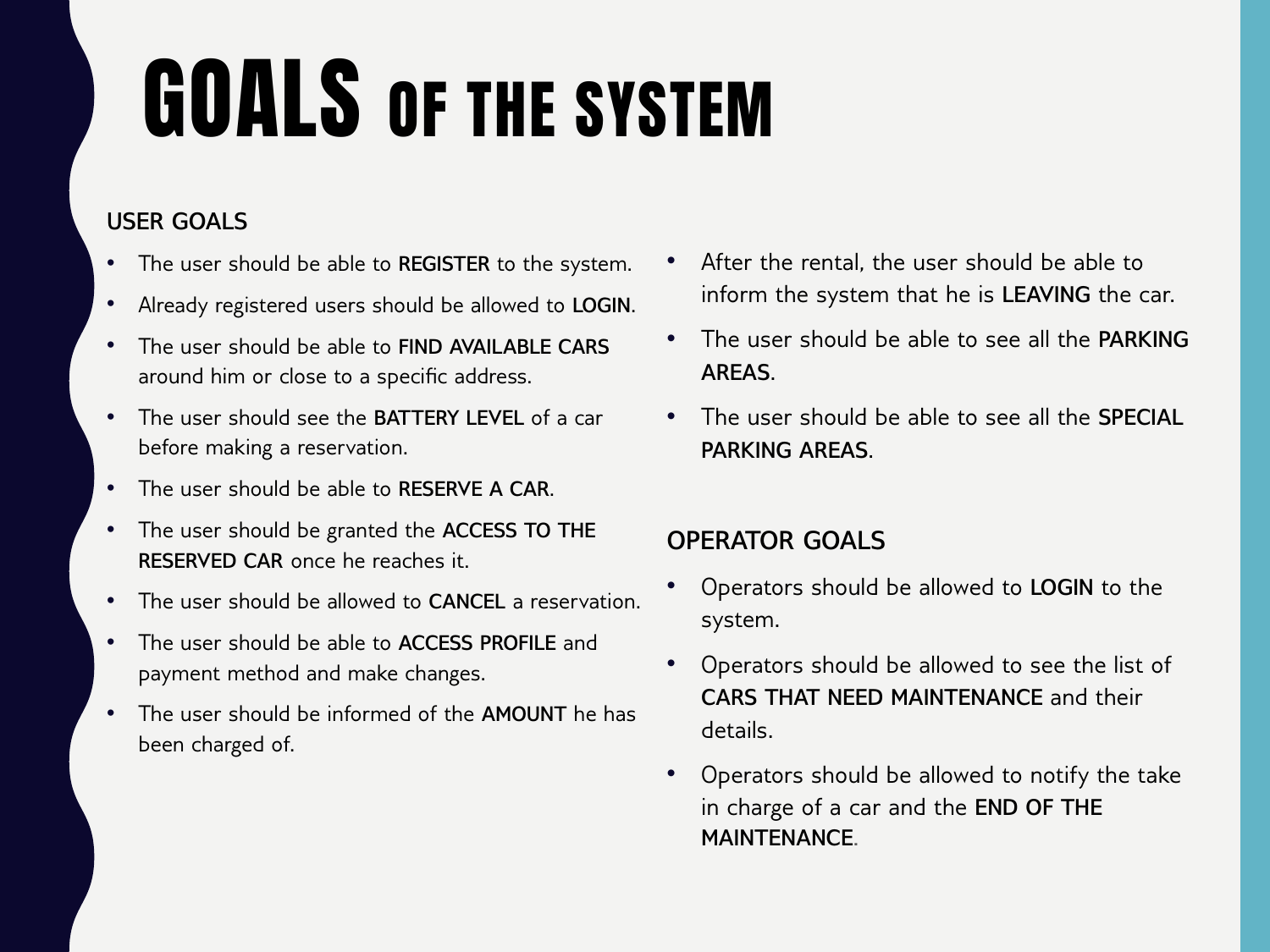

# Goals of the system
USER GOALS
The user should be able to REGISTER to the system.
Already registered users should be allowed to LOGIN.
The user should be able to FIND AVAILABLE CARS around him or close to a specific address.
The user should see the BATTERY LEVEL of a car before making a reservation.
The user should be able to RESERVE A CAR.
The user should be granted the ACCESS TO THE RESERVED CAR once he reaches it.
The user should be allowed to CANCEL a reservation.
The user should be able to ACCESS PROFILE and payment method and make changes.
The user should be informed of the AMOUNT he has been charged of.

After the rental, the user should be able to inform the system that he is LEAVING the car.
The user should be able to see all the PARKING AREAS.
The user should be able to see all the SPECIAL PARKING AREAS.

OPERATOR GOALS
Operators should be allowed to LOGIN to the system.
Operators should be allowed to see the list of CARS THAT NEED MAINTENANCE and their details.
Operators should be allowed to notify the take in charge of a car and the END OF THE MAINTENANCE.